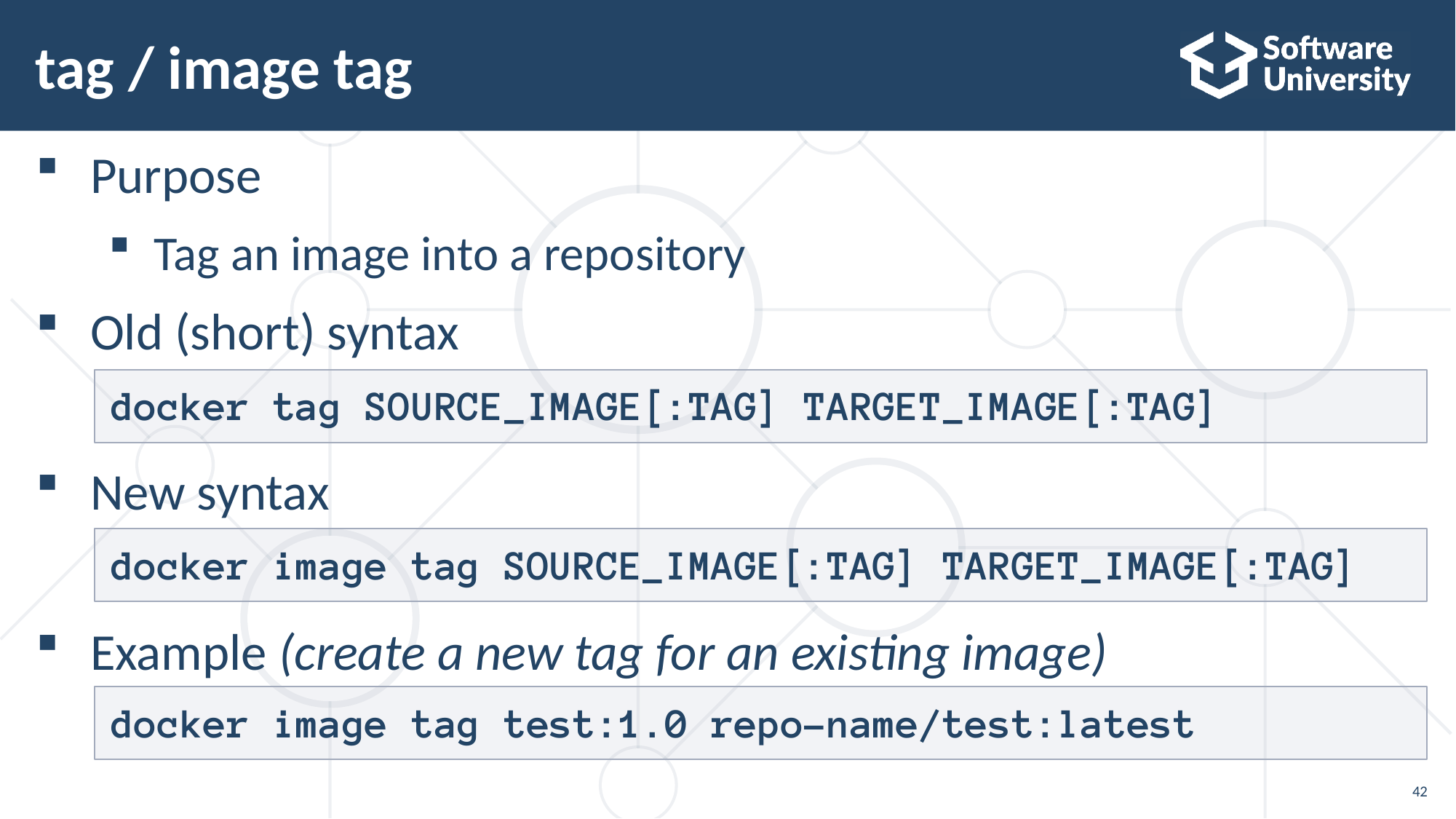

# tag / image tag
Purpose
Tag an image into a repository
Old (short) syntax

New syntax

Example (create a new tag for an existing image)
docker tag SOURCE_IMAGE[:TAG] TARGET_IMAGE[:TAG]
docker image tag SOURCE_IMAGE[:TAG] TARGET_IMAGE[:TAG]
docker image tag test:1.0 repo-name/test:latest
42